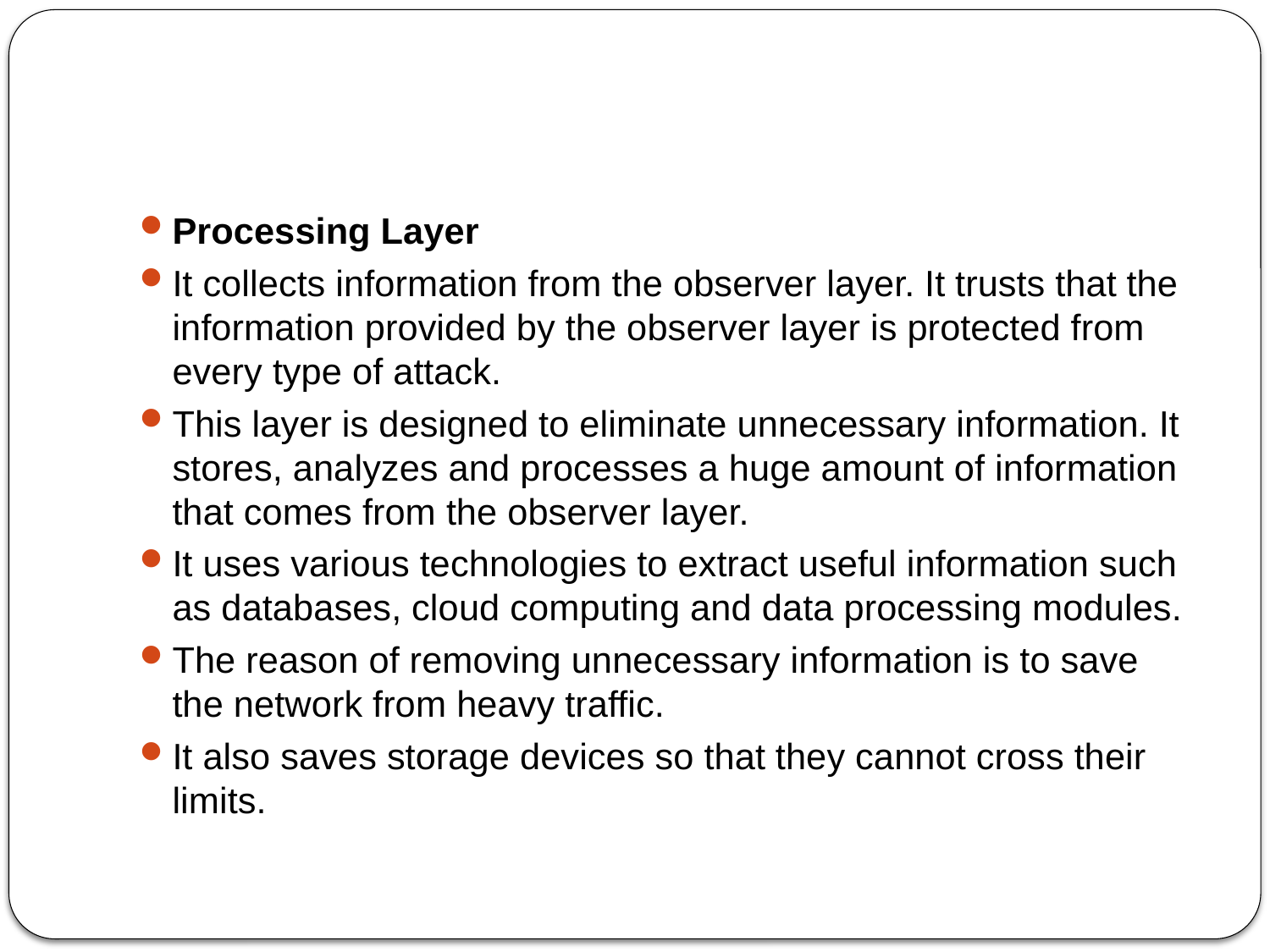

#
Processing Layer
It collects information from the observer layer. It trusts that the information provided by the observer layer is protected from every type of attack.
This layer is designed to eliminate unnecessary information. It stores, analyzes and processes a huge amount of information that comes from the observer layer.
It uses various technologies to extract useful information such as databases, cloud computing and data processing modules.
The reason of removing unnecessary information is to save the network from heavy traffic.
It also saves storage devices so that they cannot cross their limits.